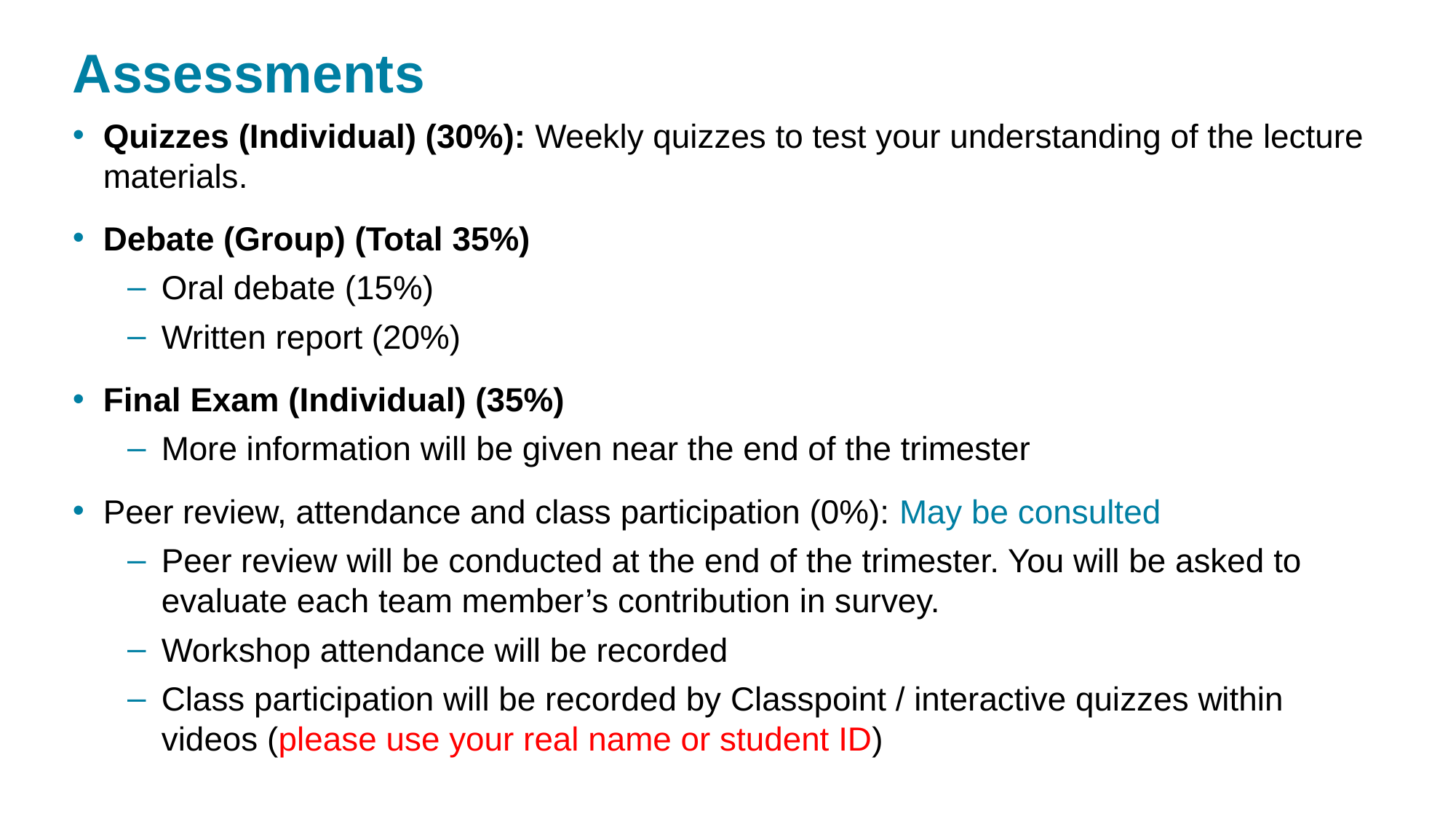

# Assessments
9
Quizzes (Individual) (30%): Weekly quizzes to test your understanding of the lecture materials.
Debate (Group) (Total 35%)
Oral debate (15%)
Written report (20%)
Final Exam (Individual) (35%)
More information will be given near the end of the trimester
Peer review, attendance and class participation (0%): May be consulted
Peer review will be conducted at the end of the trimester. You will be asked to evaluate each team member’s contribution in survey.
Workshop attendance will be recorded
Class participation will be recorded by Classpoint / interactive quizzes within videos (please use your real name or student ID)